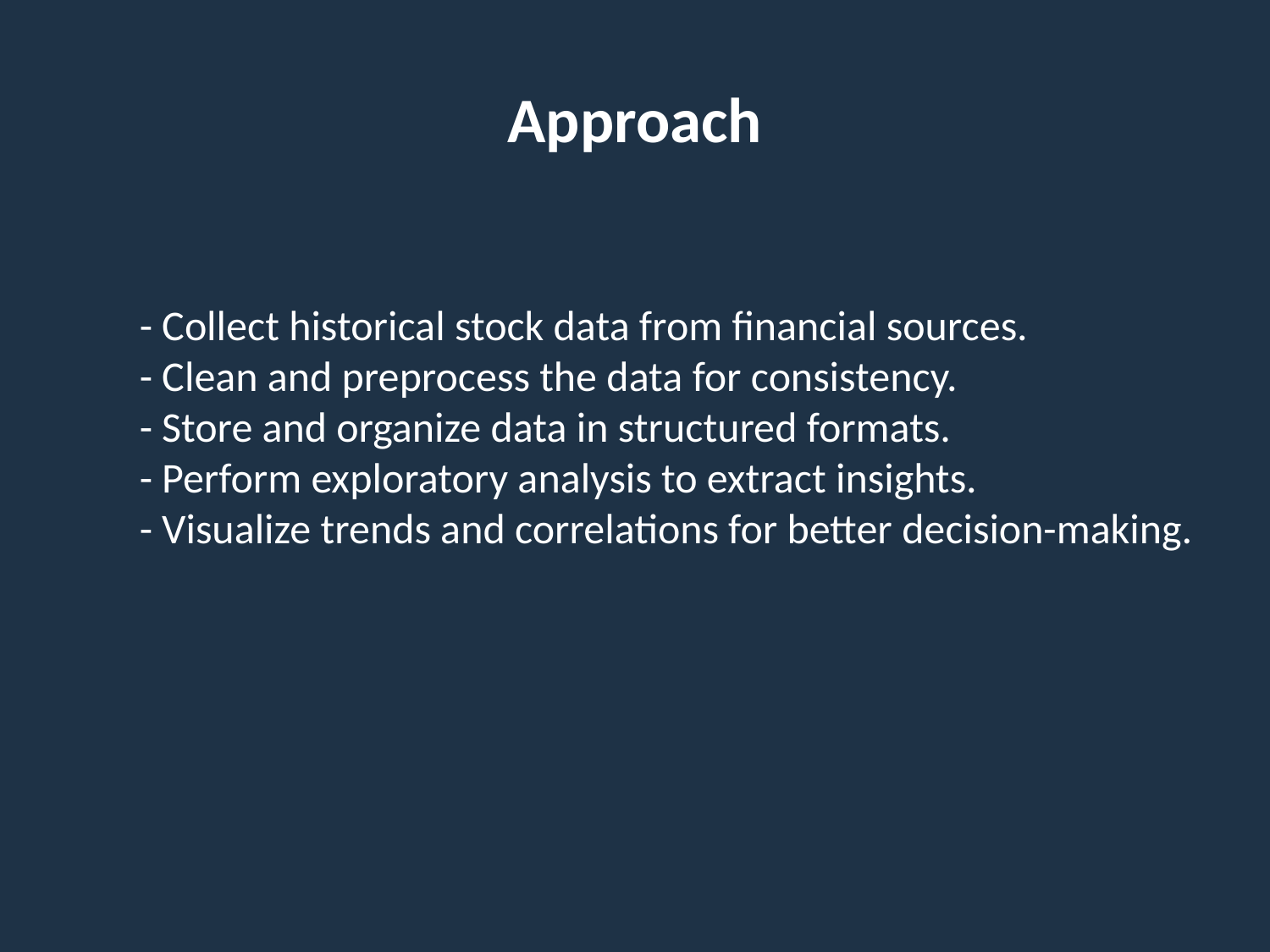

# Approach

- Collect historical stock data from financial sources.
- Clean and preprocess the data for consistency.
- Store and organize data in structured formats.
- Perform exploratory analysis to extract insights.
- Visualize trends and correlations for better decision-making.